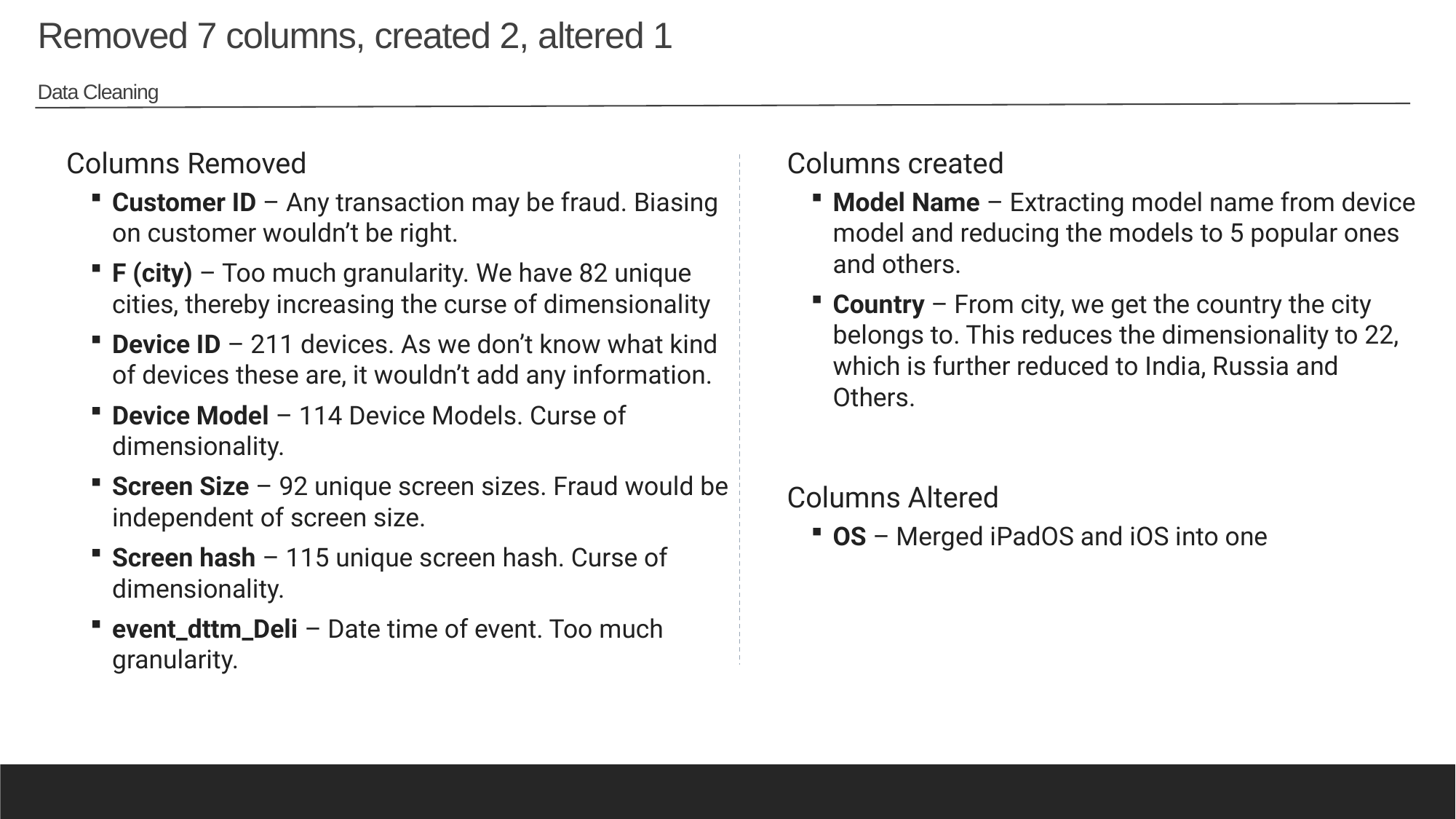

Removed 7 columns, created 2, altered 1
Data Cleaning
Columns created
Model Name – Extracting model name from device model and reducing the models to 5 popular ones and others.
Country – From city, we get the country the city belongs to. This reduces the dimensionality to 22, which is further reduced to India, Russia and Others.

Columns Altered
OS – Merged iPadOS and iOS into one

Columns Removed
Customer ID – Any transaction may be fraud. Biasing on customer wouldn’t be right.
F (city) – Too much granularity. We have 82 unique cities, thereby increasing the curse of dimensionality
Device ID – 211 devices. As we don’t know what kind of devices these are, it wouldn’t add any information.
Device Model – 114 Device Models. Curse of dimensionality.
Screen Size – 92 unique screen sizes. Fraud would be independent of screen size.
Screen hash – 115 unique screen hash. Curse of dimensionality.
event_dttm_Deli – Date time of event. Too much granularity.